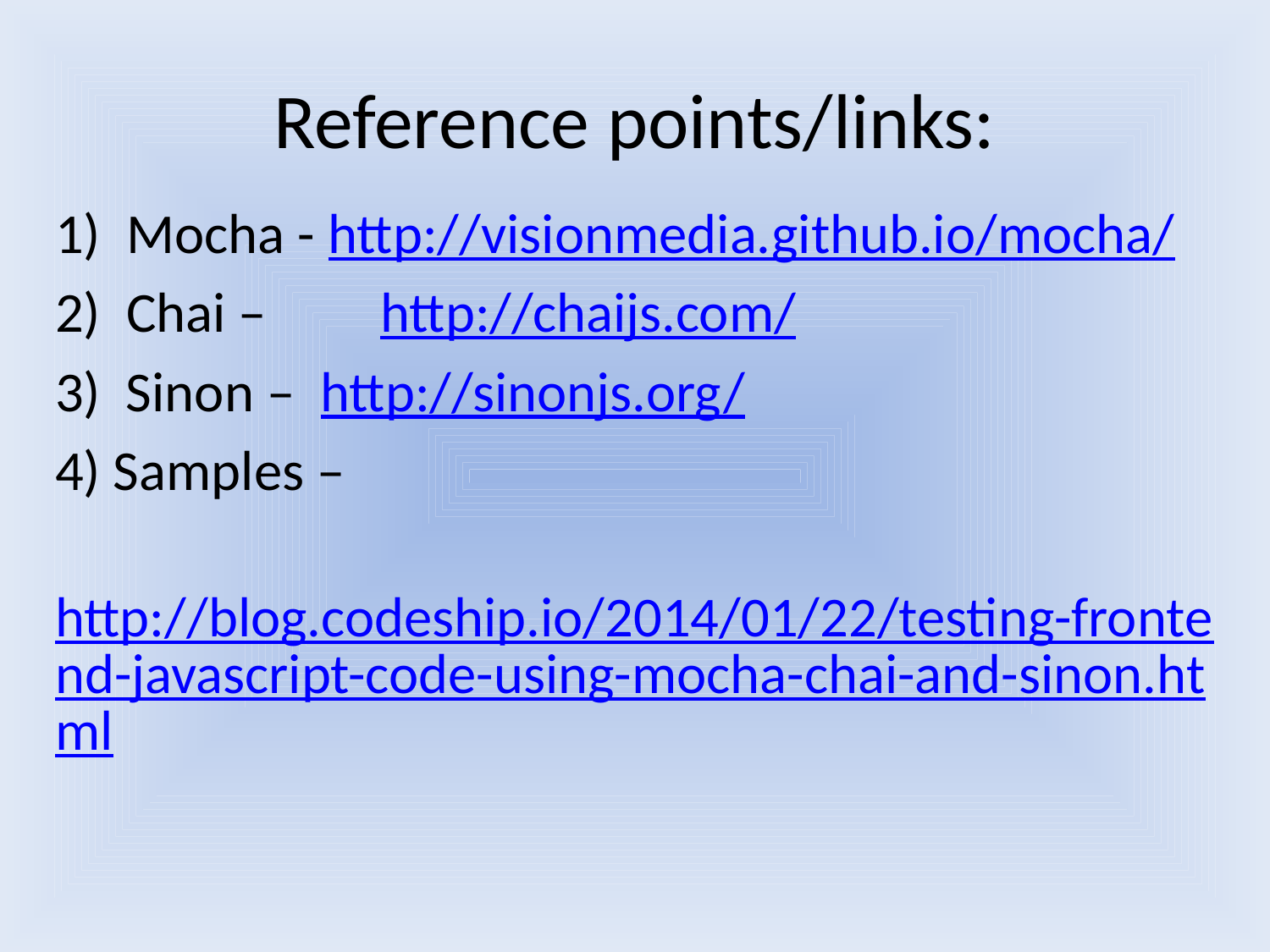

# Reference points/links:
Mocha - http://visionmedia.github.io/mocha/
Chai – 	http://chaijs.com/
3)  Sinon –  http://sinonjs.org/
4) Samples –
	http://blog.codeship.io/2014/01/22/testing-frontend-javascript-code-using-mocha-chai-and-sinon.html